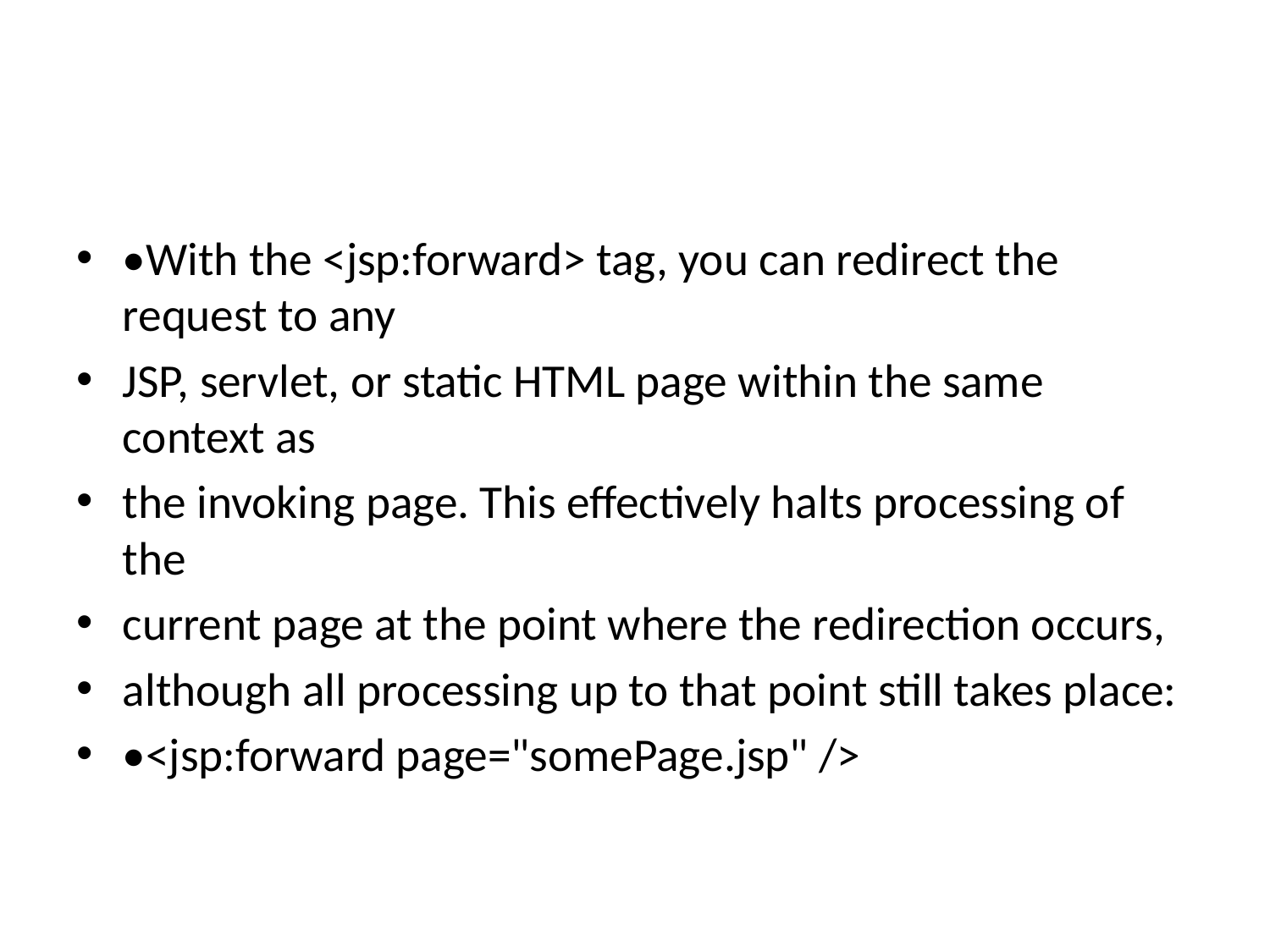

#
•With the <jsp:forward> tag, you can redirect the request to any
JSP, servlet, or static HTML page within the same context as
the invoking page. This effectively halts processing of the
current page at the point where the redirection occurs,
although all processing up to that point still takes place:
•<jsp:forward page="somePage.jsp" />